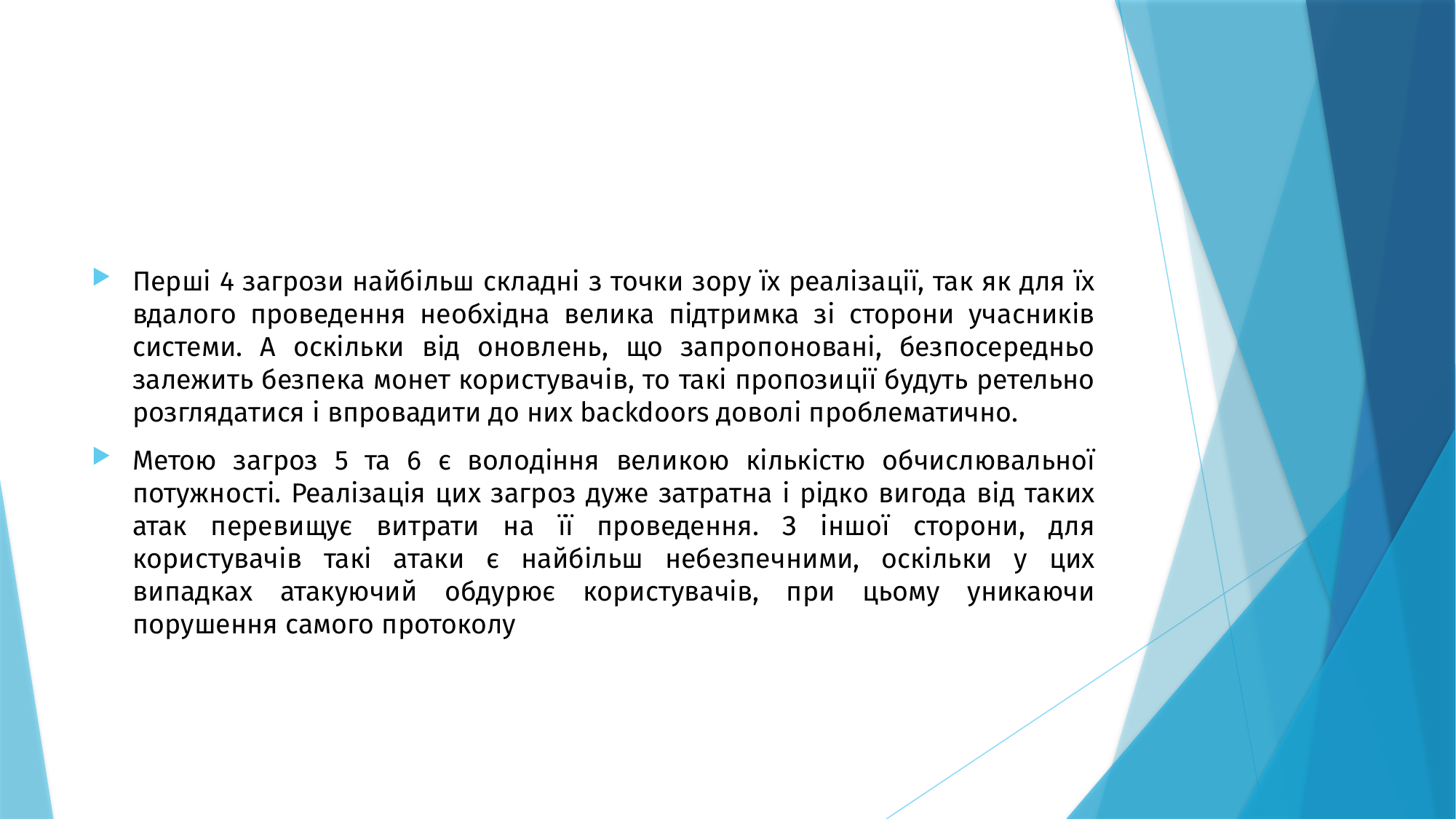

#
Перші 4 загрози найбільш складні з точки зору їх реалізації, так як для їх вдалого проведення необхідна велика підтримка зі сторони учасників системи. А оскільки від оновлень, що запропоновані, безпосередньо залежить безпека монет користувачів, то такі пропозиції будуть ретельно розглядатися і впровадити до них backdoors доволі проблематично.
Метою загроз 5 та 6 є володіння великою кількістю обчислювальної потужності. Реалізація цих загроз дуже затратна і рідко вигода від таких атак перевищує витрати на її проведення. З іншої сторони, для користувачів такі атаки є найбільш небезпечними, оскільки у цих випадках атакуючий обдурює користувачів, при цьому уникаючи порушення самого протоколу